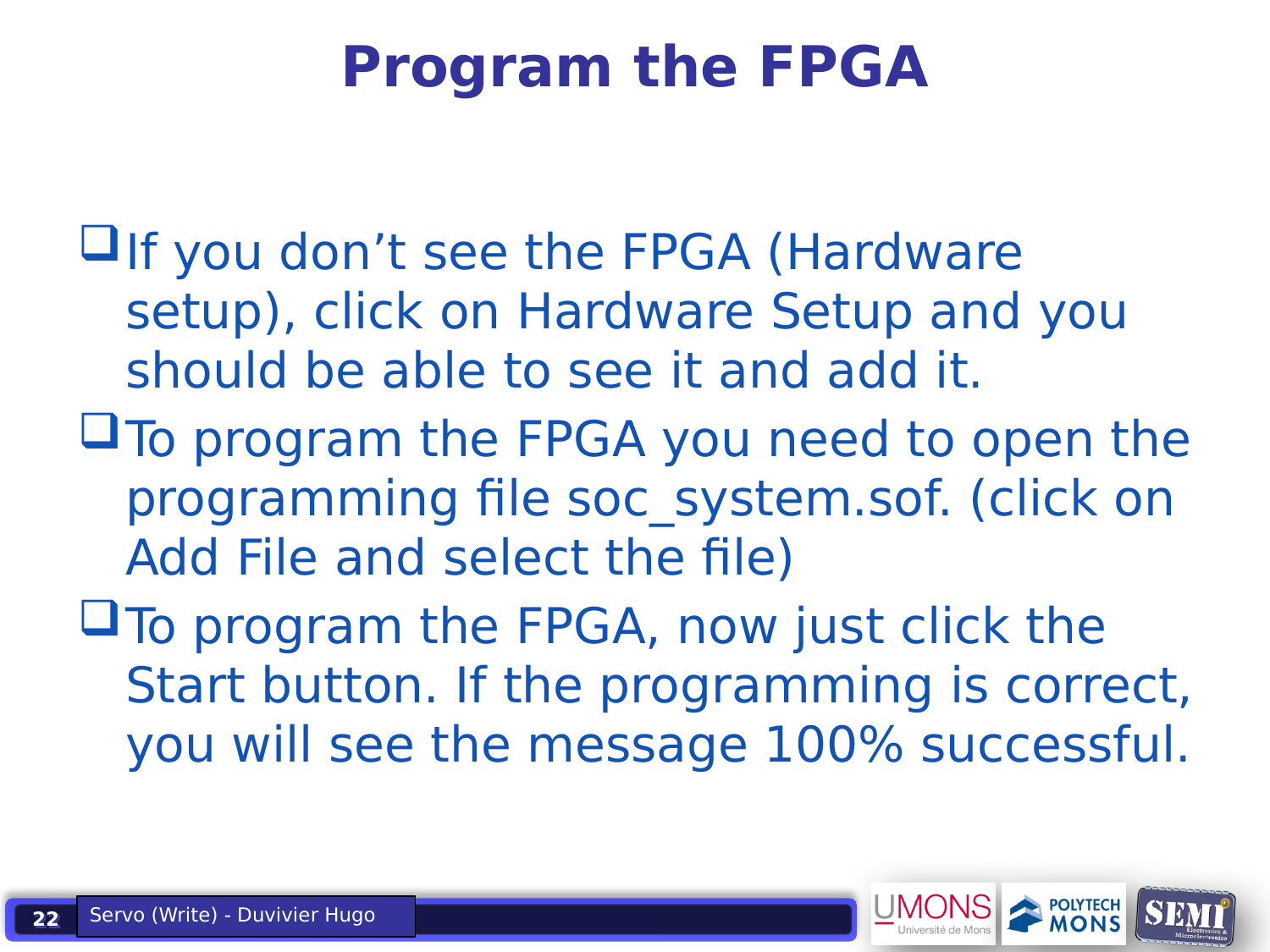

Servo (Write) - Duvivier Hugo
# Program the FPGA
If you don’t see the FPGA (Hardware setup), click on Hardware Setup and you should be able to see it and add it.
To program the FPGA you need to open the programming file soc_system.sof. (click on Add File and select the file)
To program the FPGA, now just click the Start button. If the programming is correct, you will see the message 100% successful.
Servo (Write) - Duvivier Hugo
22